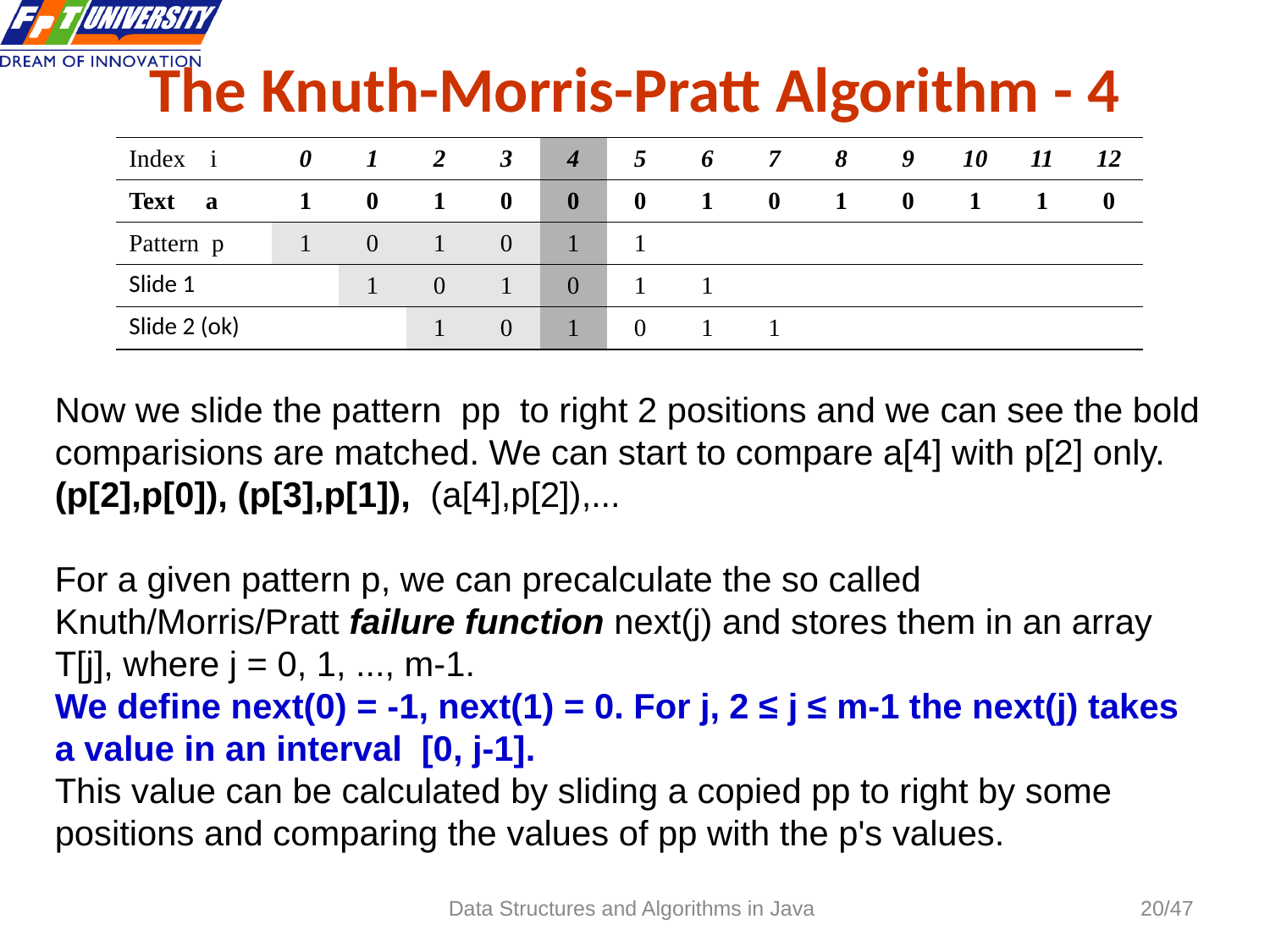

# The Knuth-Morris-Pratt Algorithm - 4
| Index i | 0 | 1 | 2 | 3 | 4 | 5 | 6 | 7 | 8 | 9 | 10 | 11 | 12 |
| --- | --- | --- | --- | --- | --- | --- | --- | --- | --- | --- | --- | --- | --- |
| Text a | 1 | 0 | 1 | 0 | 0 | 0 | 1 | 0 | 1 | 0 | 1 | 1 | 0 |
| Pattern p | 1 | 0 | 1 | 0 | 1 | 1 |  |  |  |  |  |  |  |
| Slide 1 |  | 1 | 0 | 1 | 0 | 1 | 1 |  |  |  |  |  |  |
| Slide 2 (ok) |  |  | 1 | 0 | 1 | 0 | 1 | 1 |  |  |  |  |  |

Now we slide the pattern  pp  to right 2 positions and we can see the bold comparisions are matched. We can start to compare a[4] with p[2] only.
(p[2],p[0]), (p[3],p[1]),  (a[4],p[2]),...

For a given pattern p, we can precalculate the so called  Knuth/Morris/Pratt failure function next(j) and stores them in an array T[j], where j = 0, 1, ..., m-1.
We define next(0) = -1, next(1) = 0. For j, 2 ≤ j ≤ m-1 the next(j) takes a value in an interval  [0, j-1].
This value can be calculated by sliding a copied pp to right by some positions and comparing the values of pp with the p's values.
Data Structures and Algorithms in Java
20/47